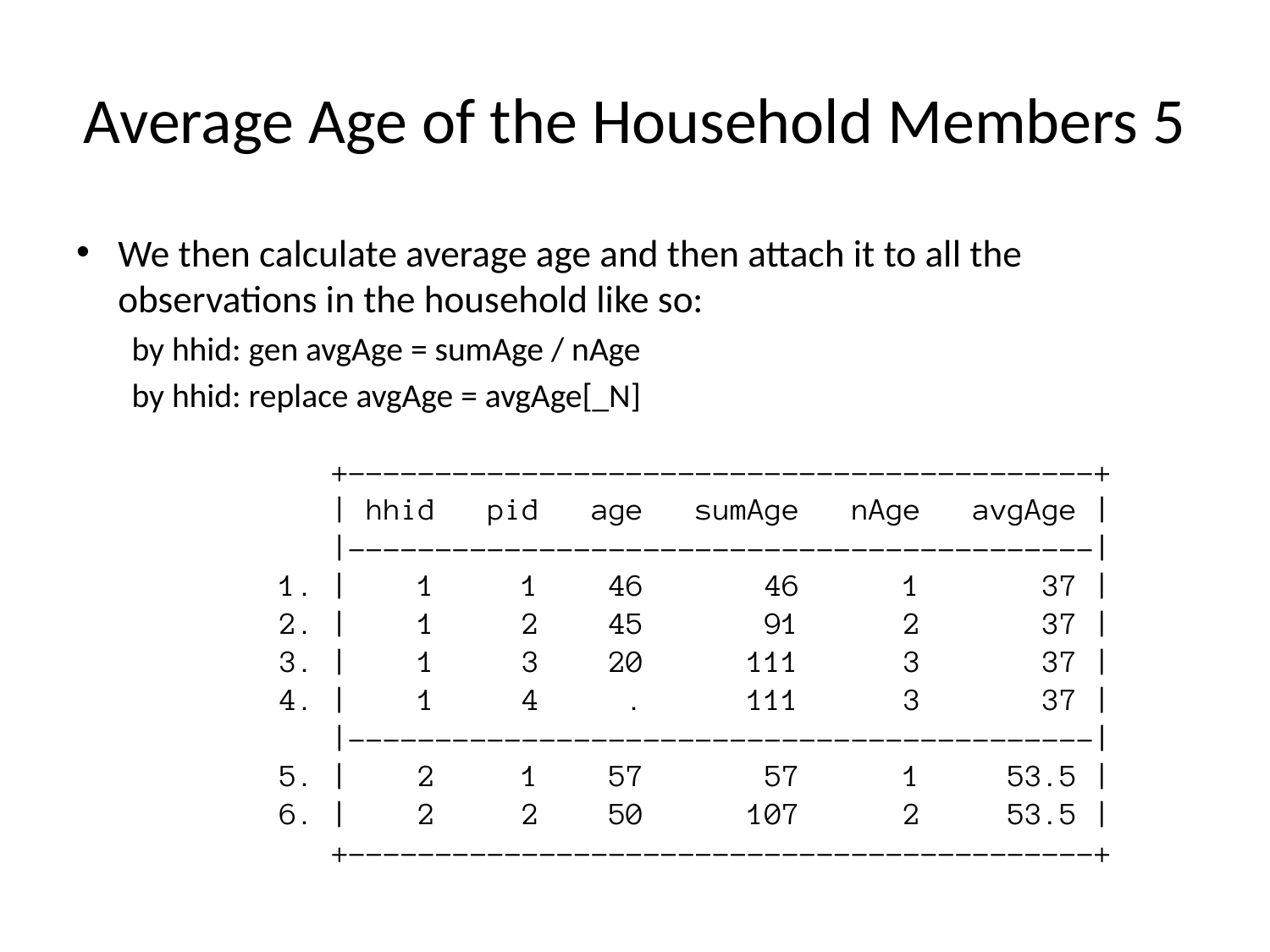

# Average Age of the Household Members 5
We then calculate average age and then attach it to all the observations in the household like so:
by hhid: gen avgAge = sumAge / nAge
by hhid: replace avgAge = avgAge[_N]

     +-------------------------------------------+
     | hhid   pid   age   sumAge   nAge   avgAge |
     |-------------------------------------------|
  1. |    1     1    46       46      1       37 |
  2. |    1     2    45       91      2       37 |
  3. |    1     3    20      111      3       37 |
  4. |    1     4     .      111      3       37 |
     |-------------------------------------------|
  5. |    2     1    57       57      1     53.5 |
  6. |    2     2    50      107      2     53.5 |
     +-------------------------------------------+